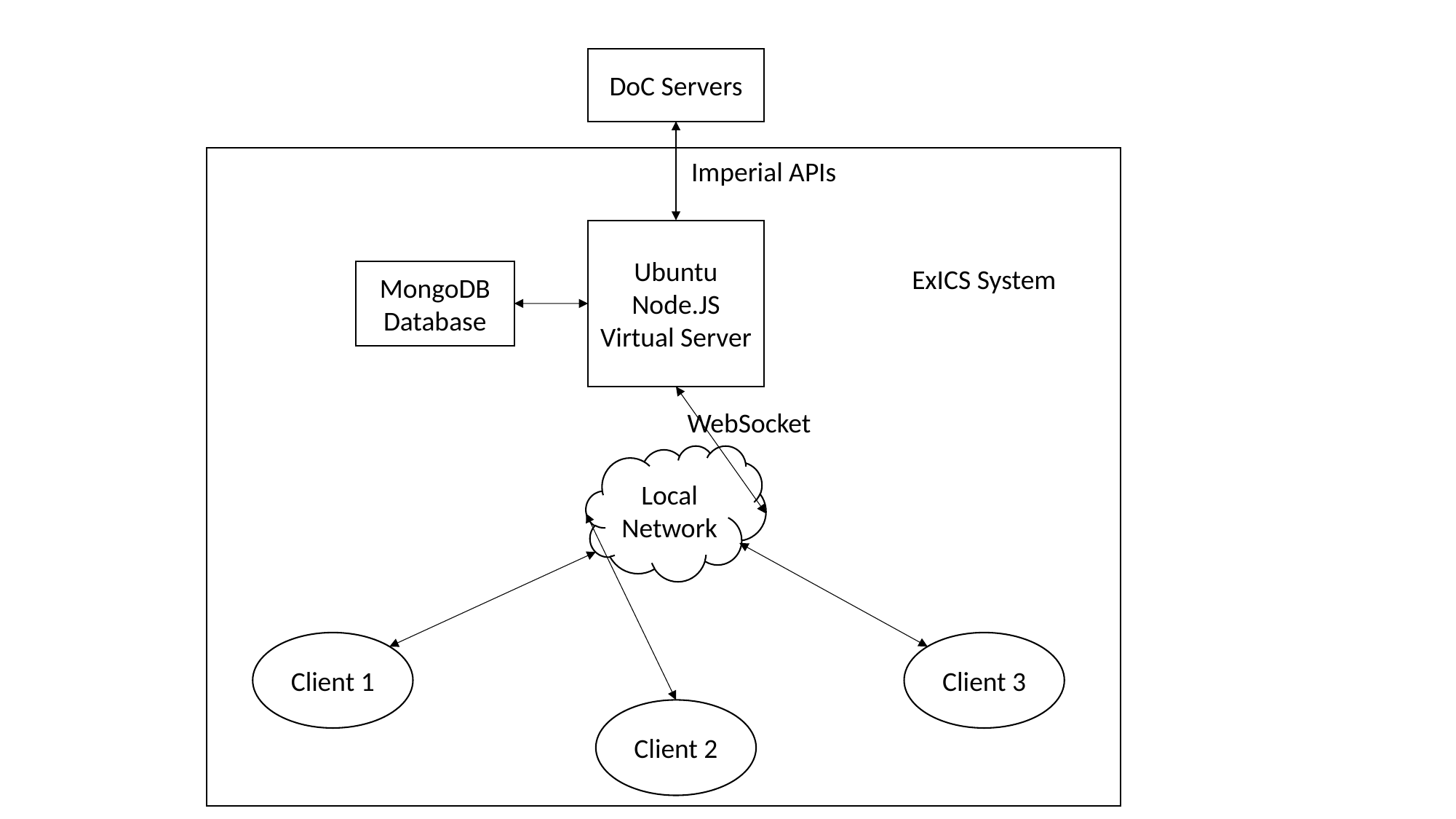

DoC Servers

Imperial APIs
Ubuntu
Node.JS
Virtual Server
ExICS System
MongoDB Database
WebSocket
Local Network
Client 1
Client 3
Client 2